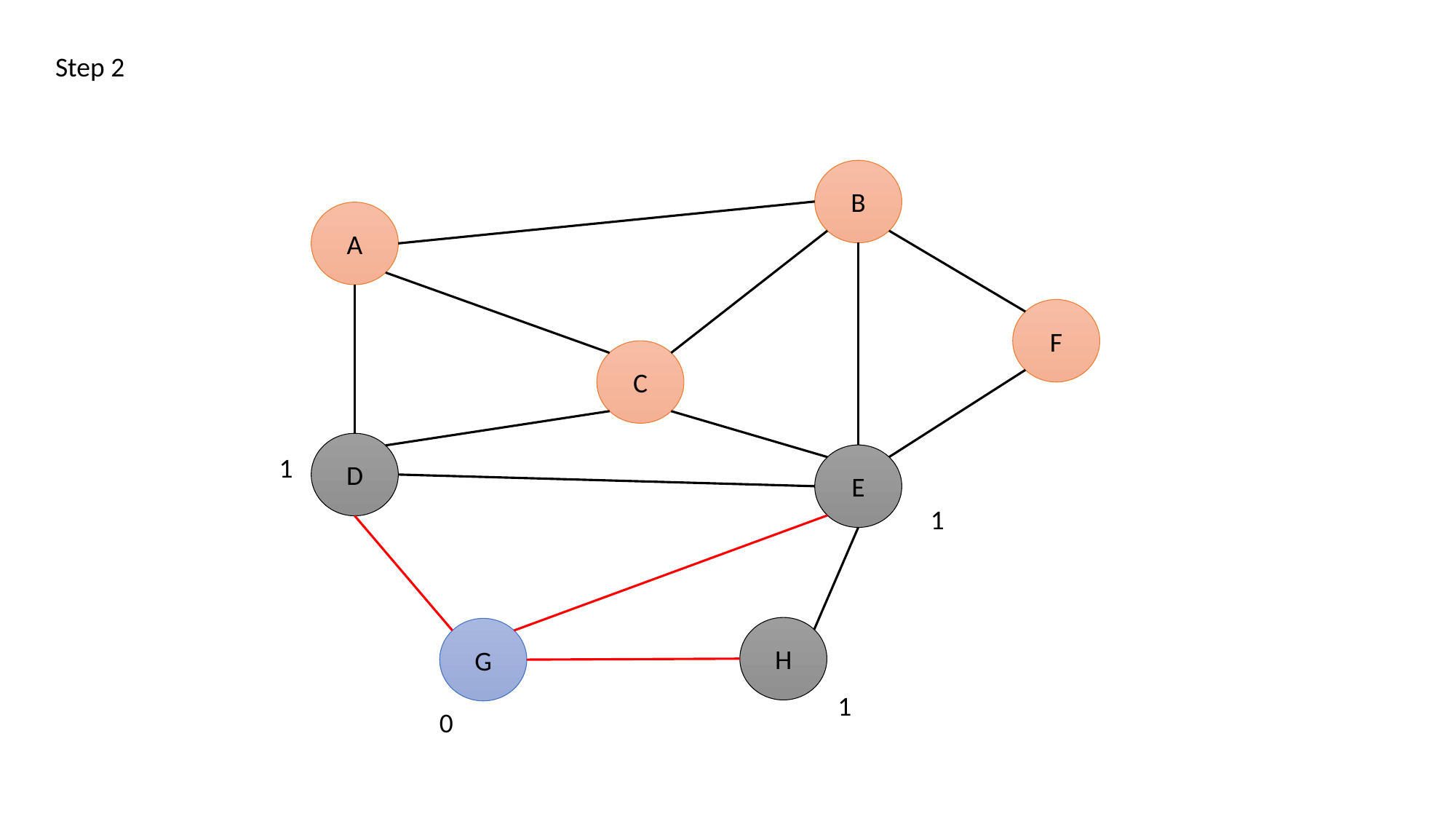

Step 2
B
A
F
C
D
1
E
1
H
G
1
0